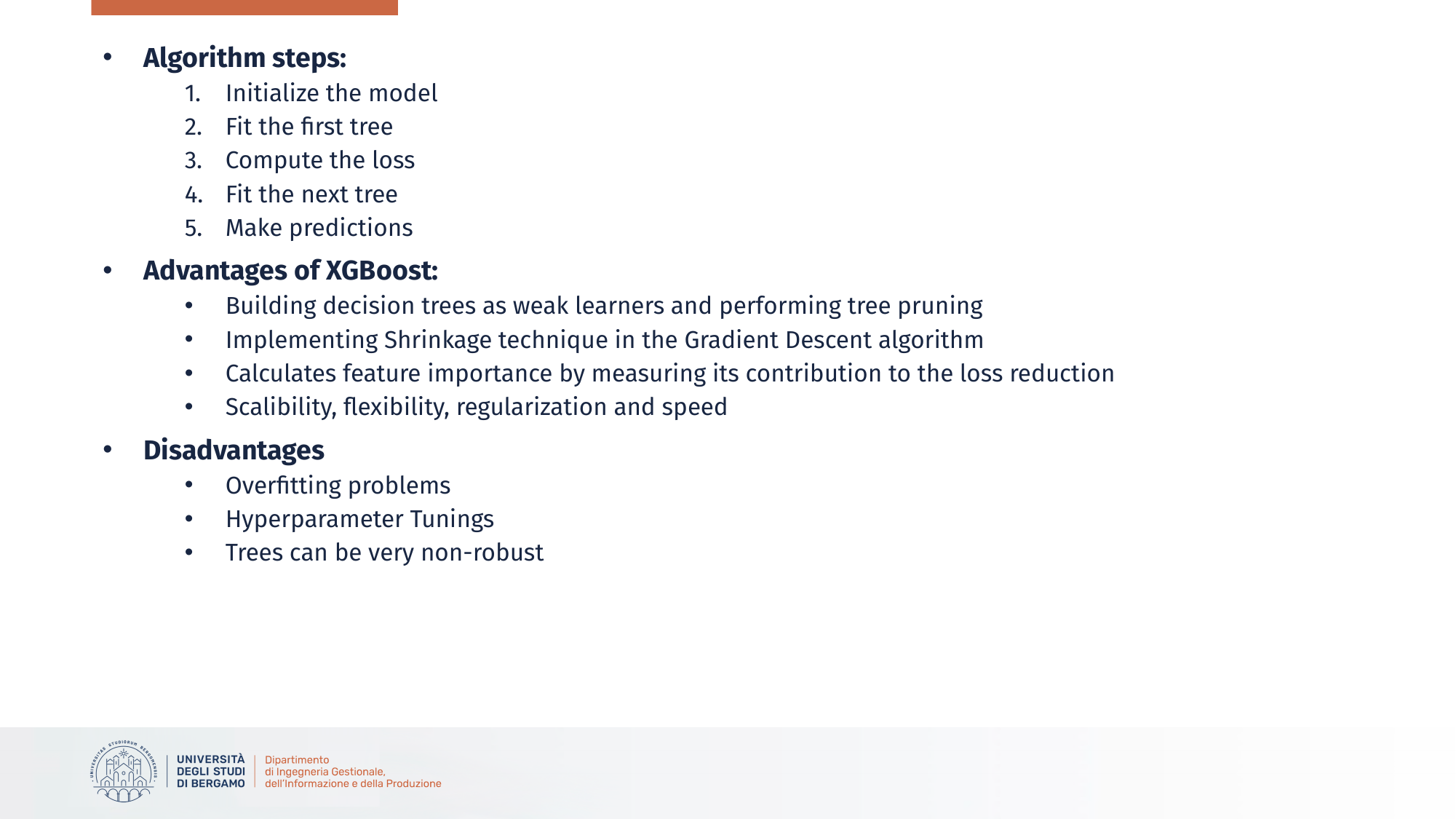

Algorithm steps:
Initialize the model
Fit the first tree
Compute the loss
Fit the next tree
Make predictions
Advantages of XGBoost:
Building decision trees as weak learners and performing tree pruning
Implementing Shrinkage technique in the Gradient Descent algorithm
Calculates feature importance by measuring its contribution to the loss reduction
Scalibility, flexibility, regularization and speed
Disadvantages
Overfitting problems
Hyperparameter Tunings
Trees can be very non-robust